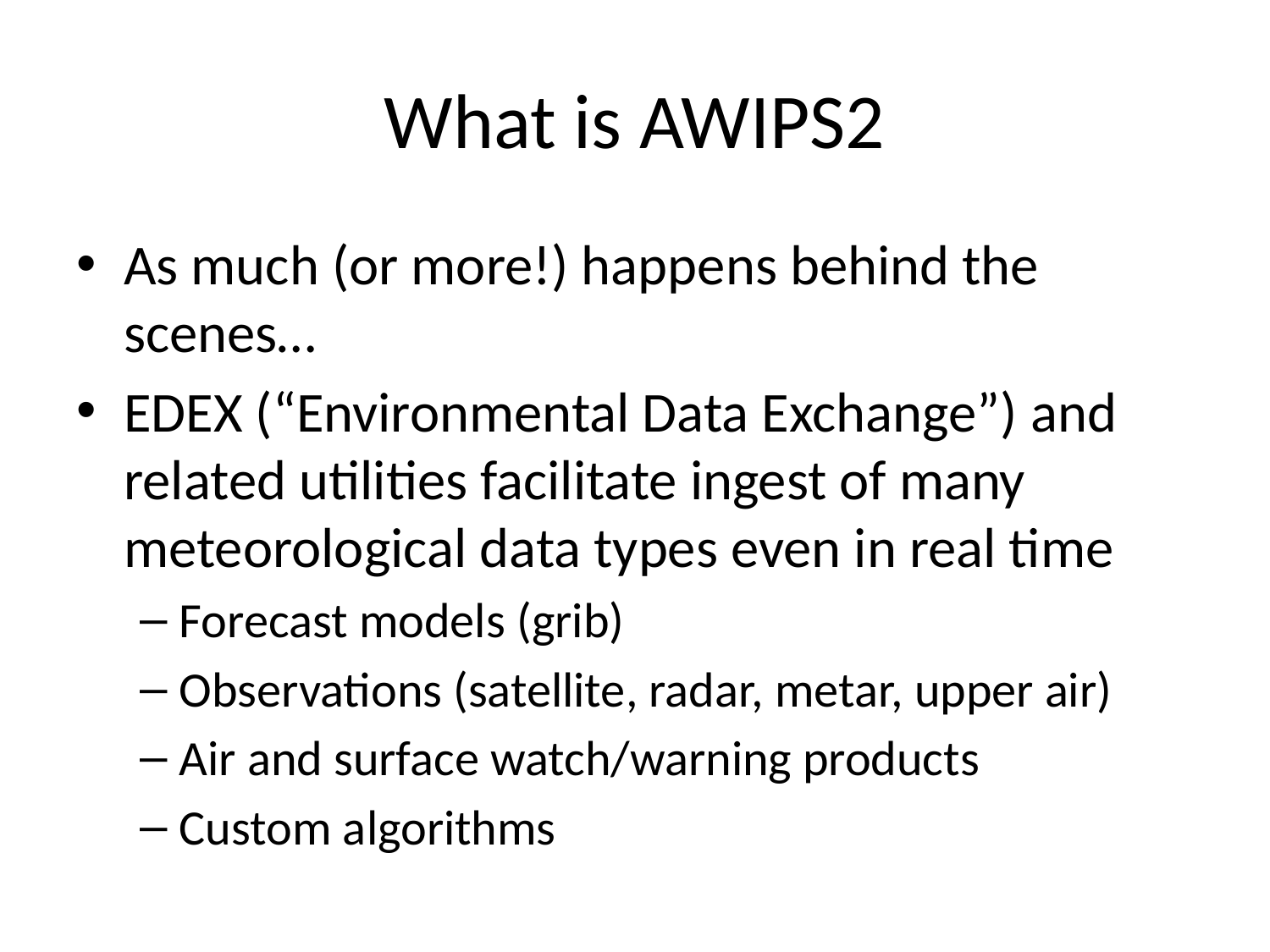

# What is AWIPS2
As much (or more!) happens behind the scenes…
EDEX (“Environmental Data Exchange”) and related utilities facilitate ingest of many meteorological data types even in real time
Forecast models (grib)
Observations (satellite, radar, metar, upper air)
Air and surface watch/warning products
Custom algorithms